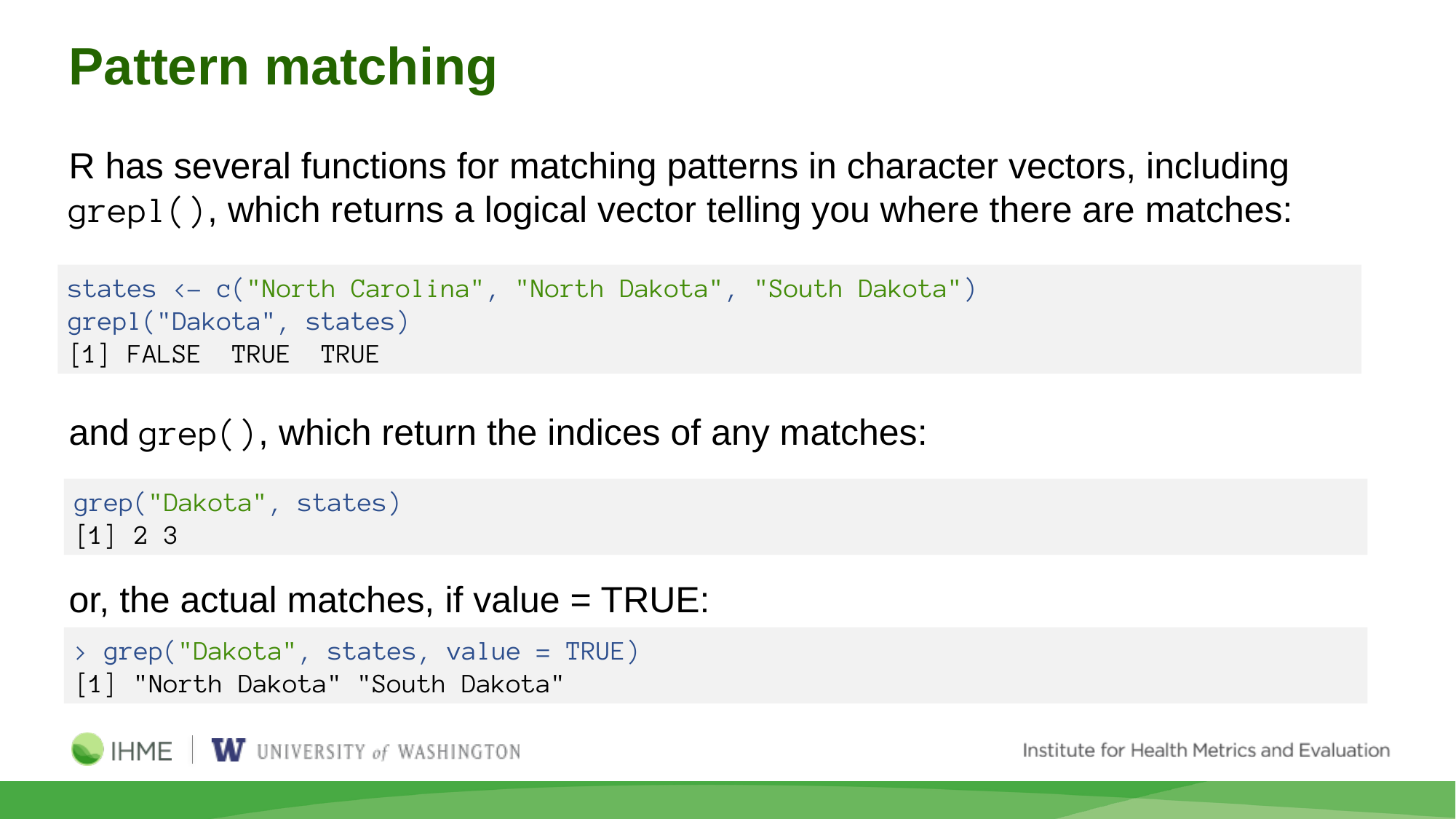

# Pattern matching
R has several functions for matching patterns in character vectors, including grepl(), which returns a logical vector telling you where there are matches:

and grep(), which return the indices of any matches:

or, the actual matches, if value = TRUE:
states <- c("North Carolina", "North Dakota", "South Dakota")
grepl("Dakota", states)
[1] FALSE  TRUE  TRUE
grep("Dakota", states)
[1] 2 3
> grep("Dakota", states, value = TRUE)
[1] "North Dakota" "South Dakota"